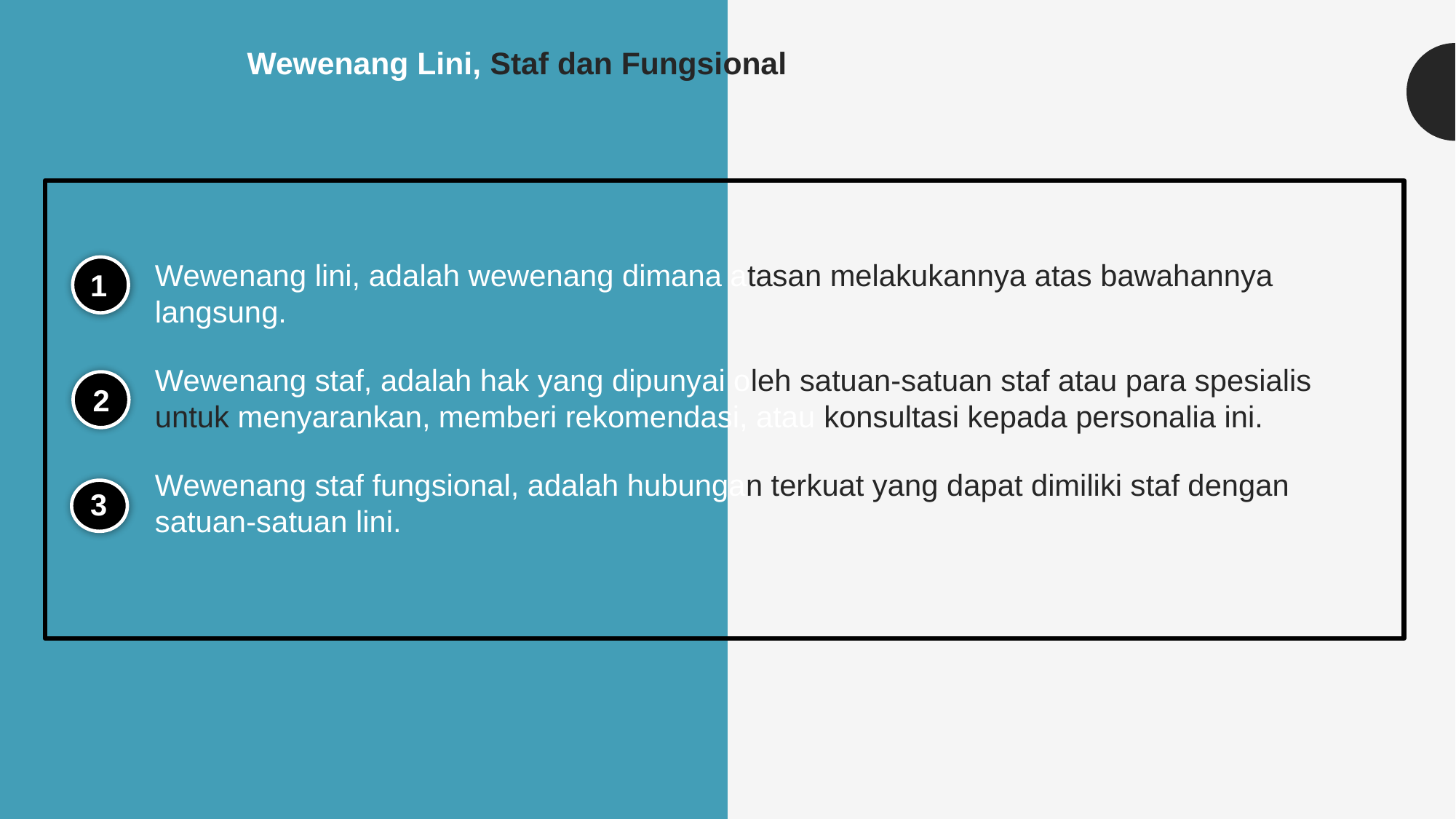

# Wewenang Lini, Staf dan Fungsional

Wewenang lini, adalah wewenang dimana atasan melakukannya atas bawahannya langsung.
Wewenang staf, adalah hak yang dipunyai oleh satuan-satuan staf atau para spesialis untuk menyarankan, memberi rekomendasi, atau konsultasi kepada personalia ini.
Wewenang staf fungsional, adalah hubungan terkuat yang dapat dimiliki staf dengan satuan-satuan lini.

1

2

3